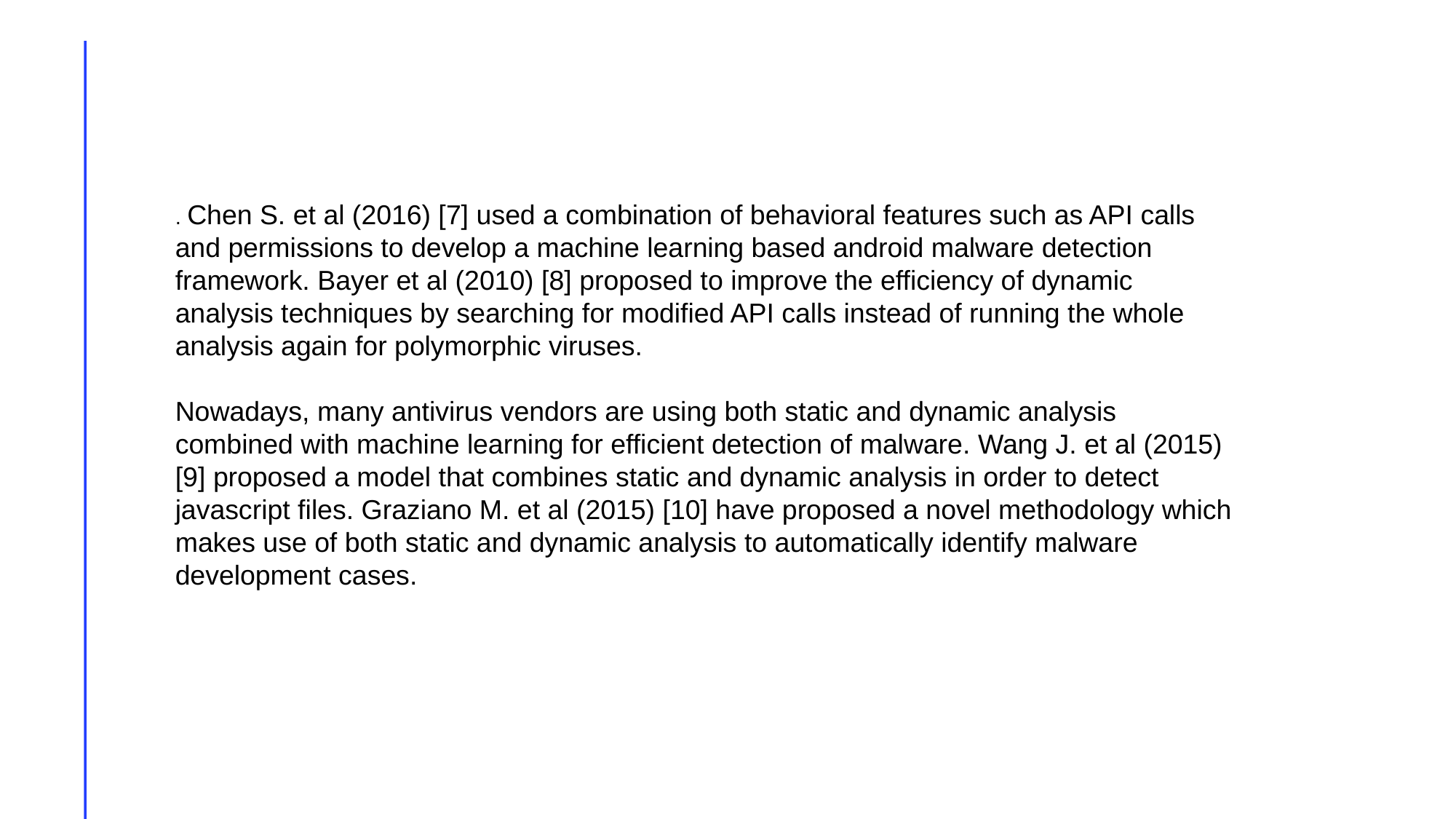

. Chen S. et al (2016) [7] used a combination of behavioral features such as API calls and permissions to develop a machine learning based android malware detection framework. Bayer et al (2010) [8] proposed to improve the efficiency of dynamic analysis techniques by searching for modified API calls instead of running the whole analysis again for polymorphic viruses.

Nowadays, many antivirus vendors are using both static and dynamic analysis combined with machine learning for efficient detection of malware. Wang J. et al (2015) [9] proposed a model that combines static and dynamic analysis in order to detect javascript files. Graziano M. et al (2015) [10] have proposed a novel methodology which makes use of both static and dynamic analysis to automatically identify malware development cases.